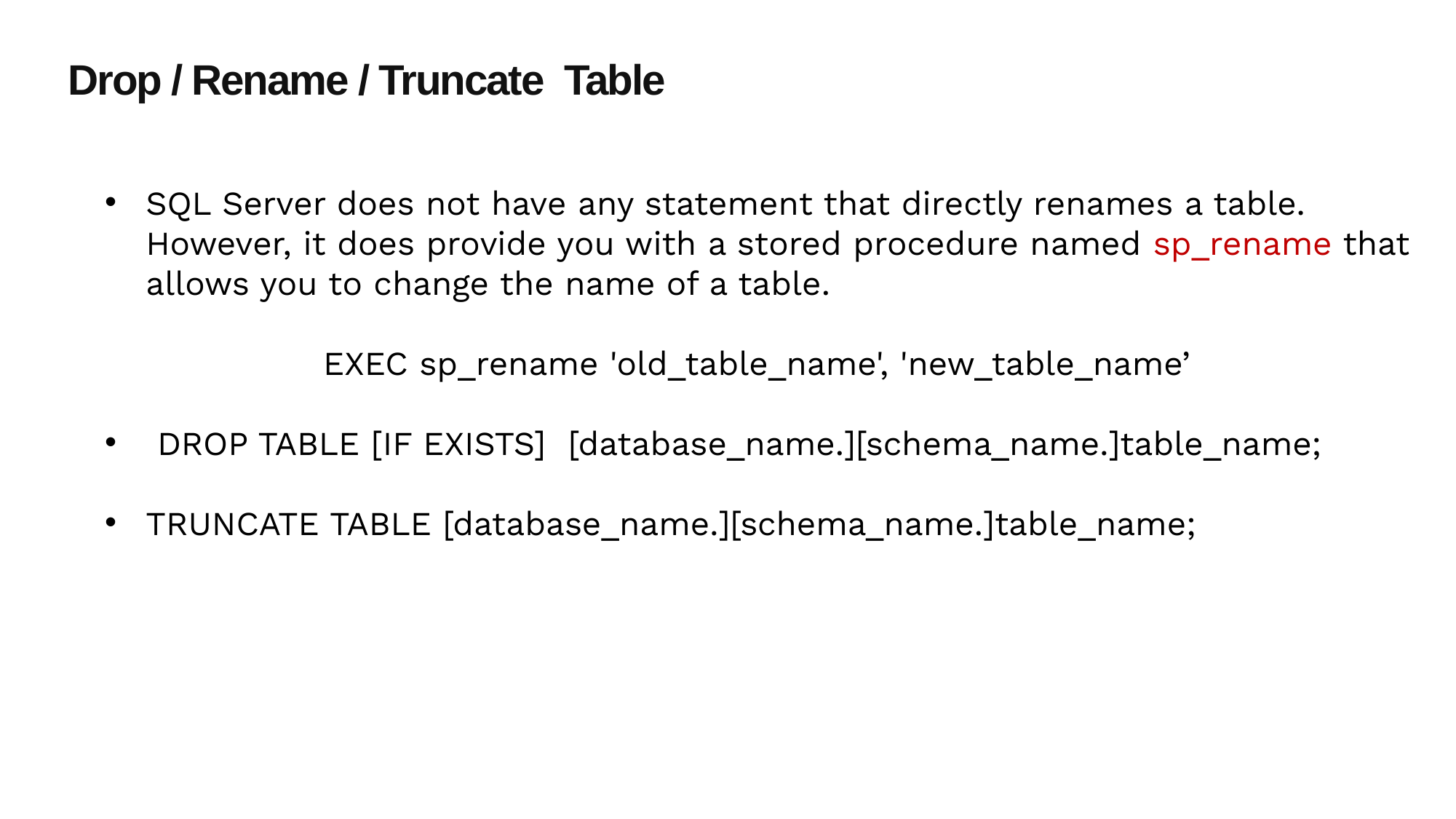

Drop / Rename / Truncate  Table
SQL Server does not have any statement that directly renames a table. However, it does provide you with a stored procedure named sp_rename that allows you to change the name of a table.

		EXEC sp_rename 'old_table_name', 'new_table_name’

 DROP TABLE [IF EXISTS]  [database_name.][schema_name.]table_name;

TRUNCATE TABLE [database_name.][schema_name.]table_name;